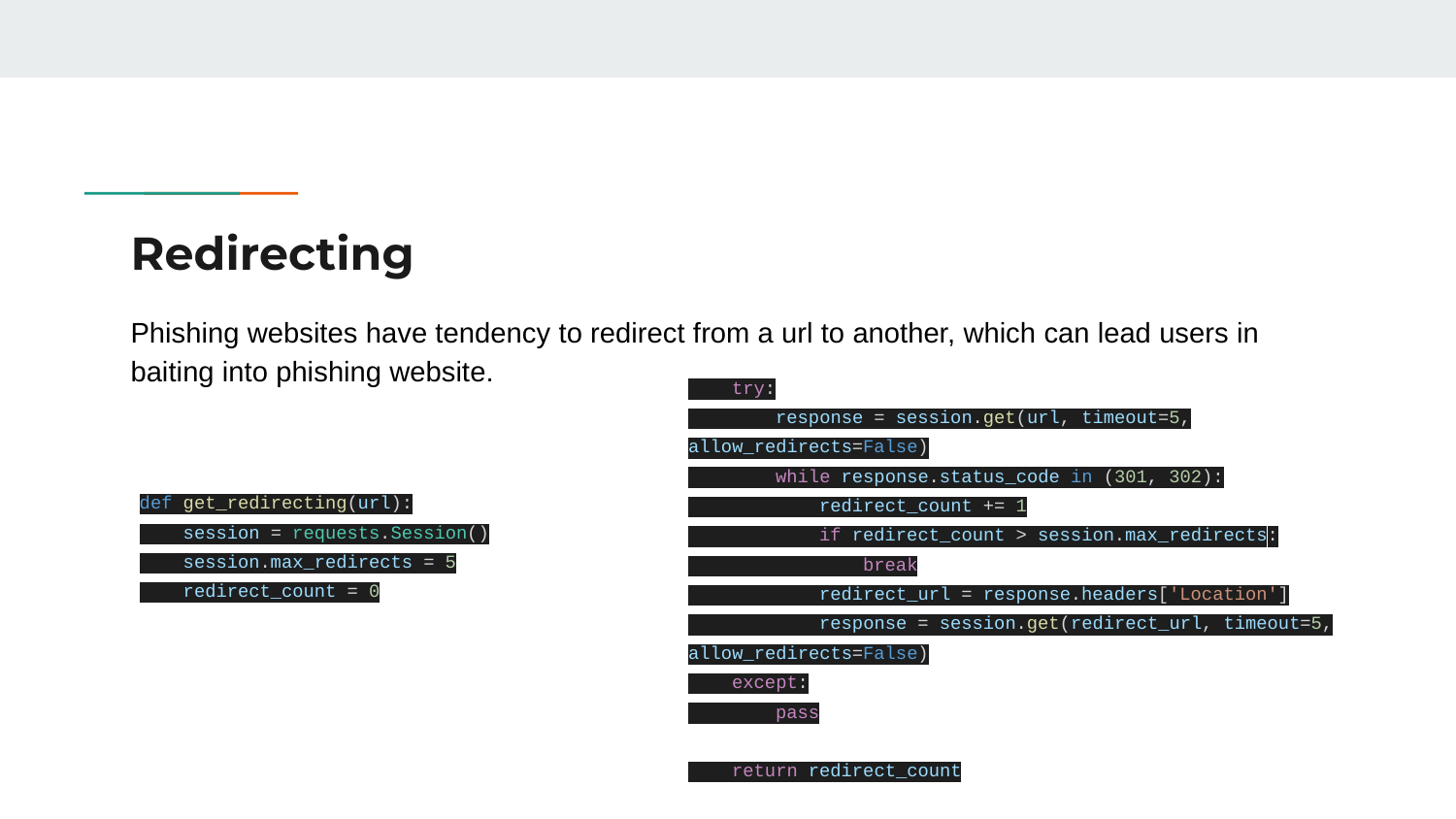

# Redirecting
Phishing websites have tendency to redirect from a url to another, which can lead users in baiting into phishing website.

    try:
        response = session.get(url, timeout=5, allow_redirects=False)
        while response.status_code in (301, 302):
            redirect_count += 1
            if redirect_count > session.max_redirects:
                break
            redirect_url = response.headers['Location']
            response = session.get(redirect_url, timeout=5, allow_redirects=False)
    except:
        pass

    return redirect_count
def get_redirecting(url):
    session = requests.Session()
    session.max_redirects = 5
    redirect_count = 0